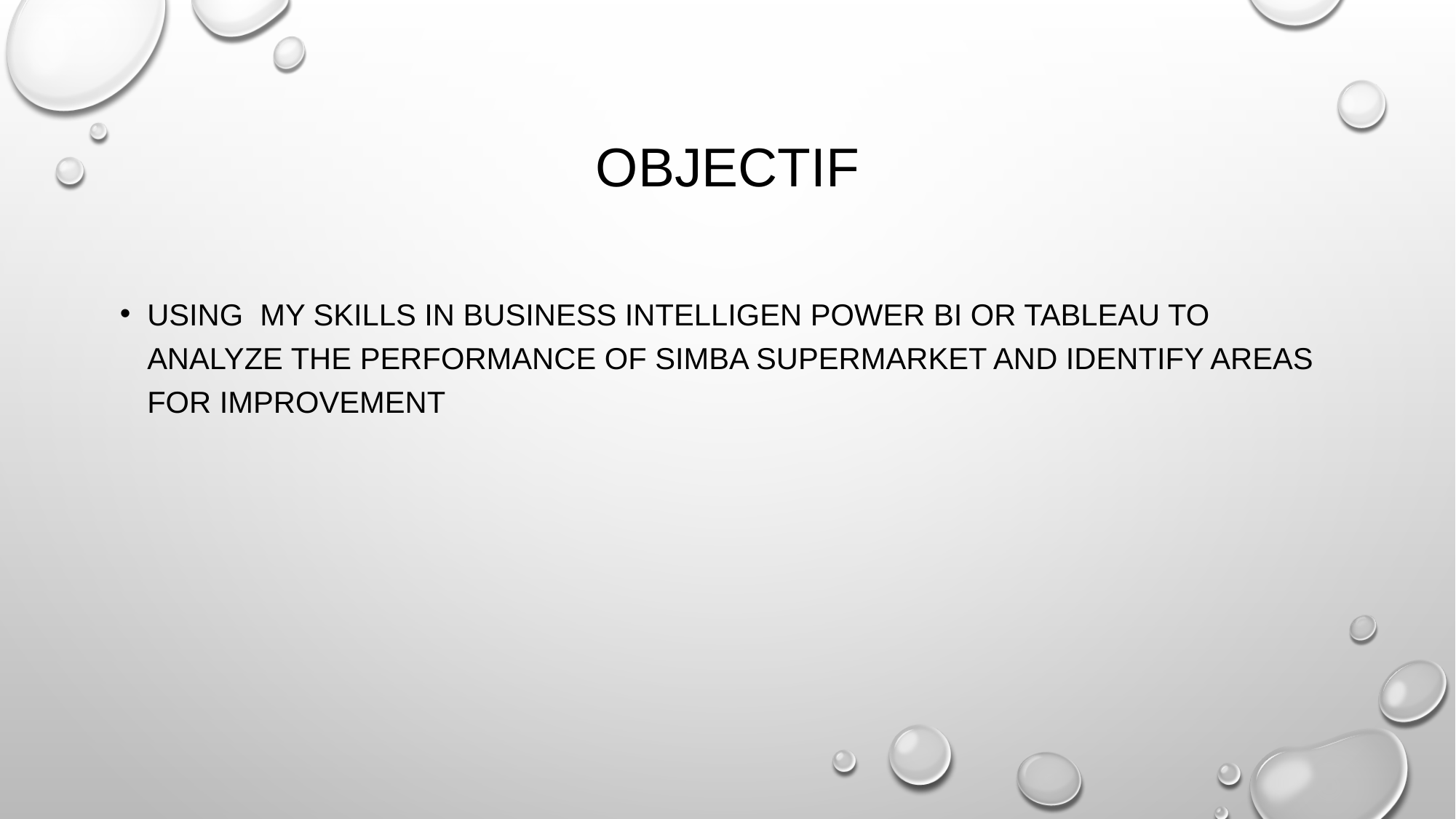

# OBJECTIF
Using  my skills in Business Intelligen Power BI or Tableau to analyze the performance of Simba Supermarket and identify areas for improvement